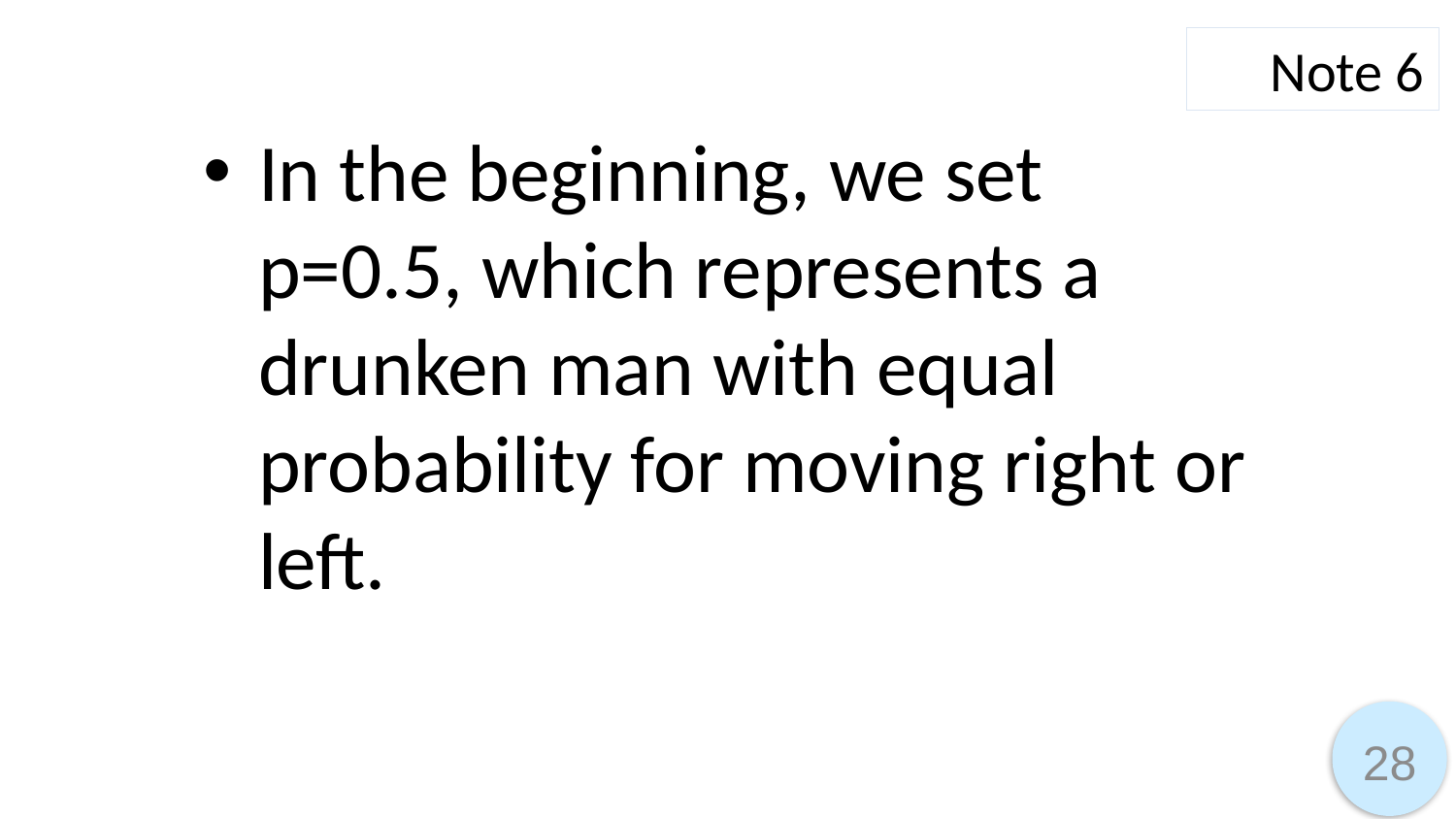

Note 6
In the beginning, we set p=0.5, which represents a drunken man with equal probability for moving right or left.
28